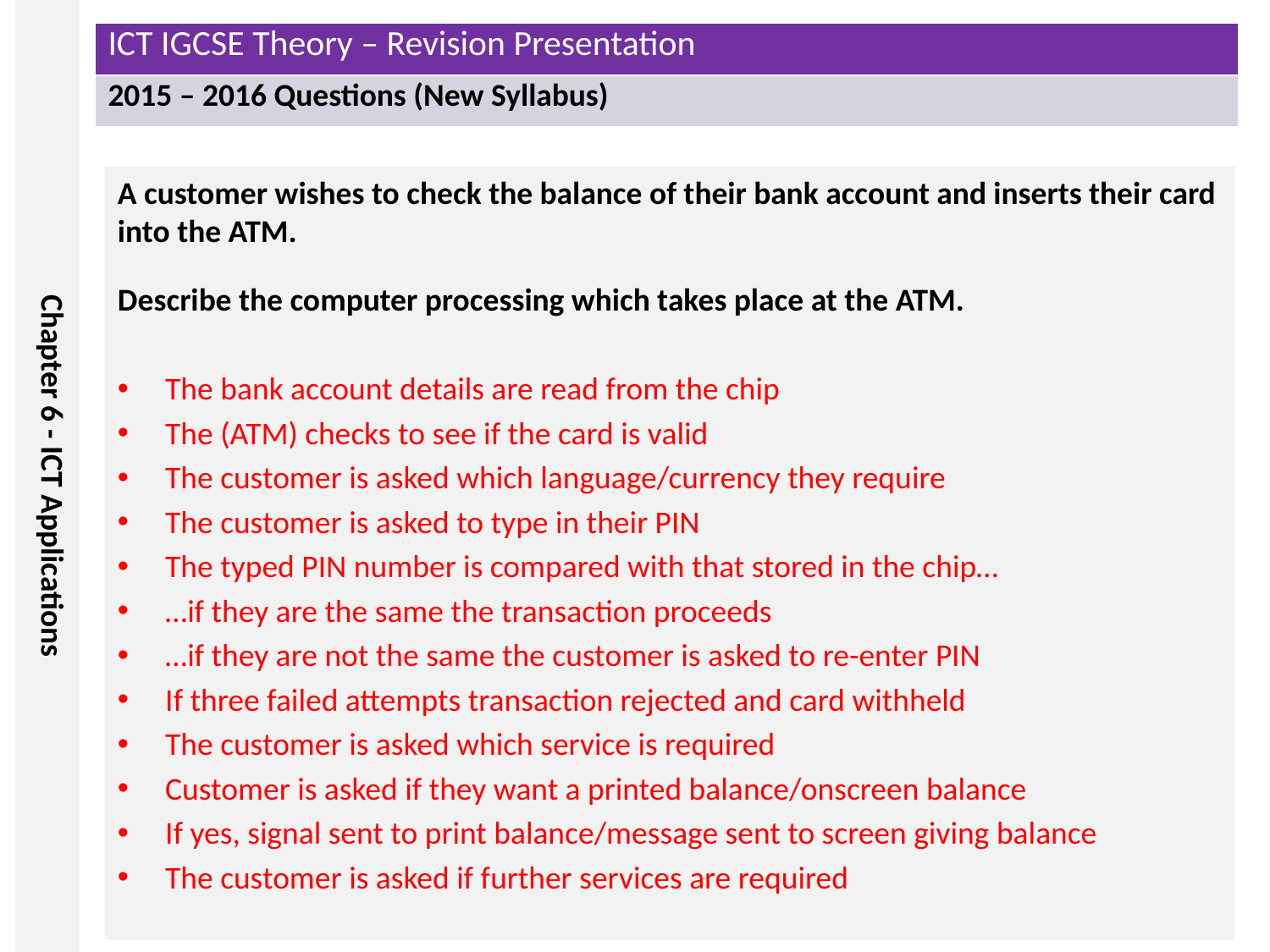

A customer wishes to check the balance of their bank account and inserts their card into the ATM.

Describe the computer processing which takes place at the ATM.

The bank account details are read from the chip
The (ATM) checks to see if the card is valid
The customer is asked which language/currency they require
The customer is asked to type in their PIN
The typed PIN number is compared with that stored in the chip…
…if they are the same the transaction proceeds
…if they are not the same the customer is asked to re-enter PIN
If three failed attempts transaction rejected and card withheld
The customer is asked which service is required
Customer is asked if they want a printed balance/onscreen balance
If yes, signal sent to print balance/message sent to screen giving balance
The customer is asked if further services are required